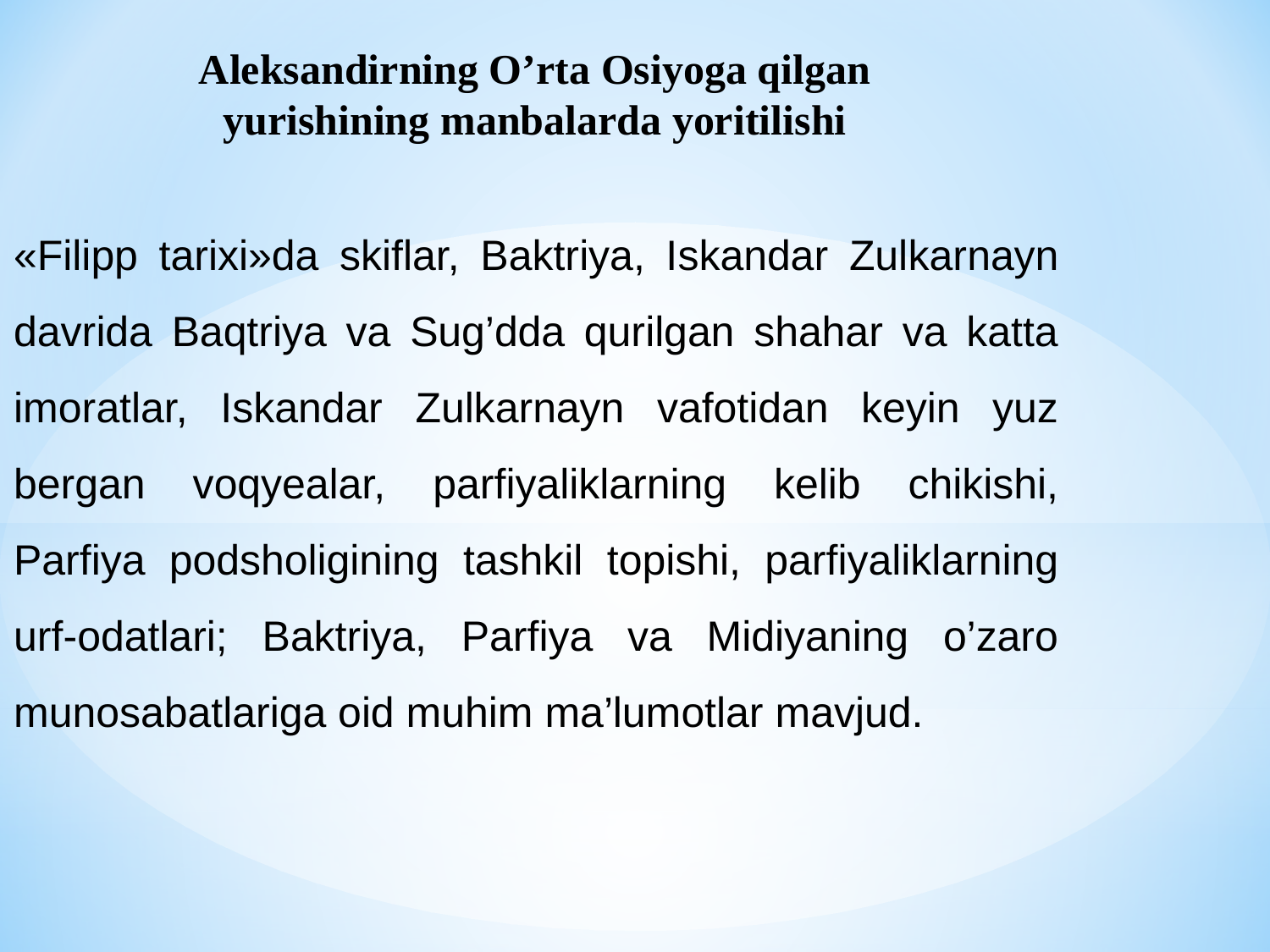

Aleksandirning O’rta Osiyoga qilgan yurishining manbalarda yoritilishi
«Filipp tarixi»da skiflar, Baktriya, Iskandar Zul­karnayn davrida Baqtriya va Sug’dda qurilgan shahar va katta imoratlar, Iskandar Zulkarnayn vafotidan keyin yuz bergan voqyealar, parfiyaliklarning kelib chikishi, Parfiya podsholigining tashkil topishi, parfiyaliklarning urf-odatlari; Baktriya, Parfiya va Midiyaning o’zaro munosabatlariga oid muhim ma’lumotlar mavjud.